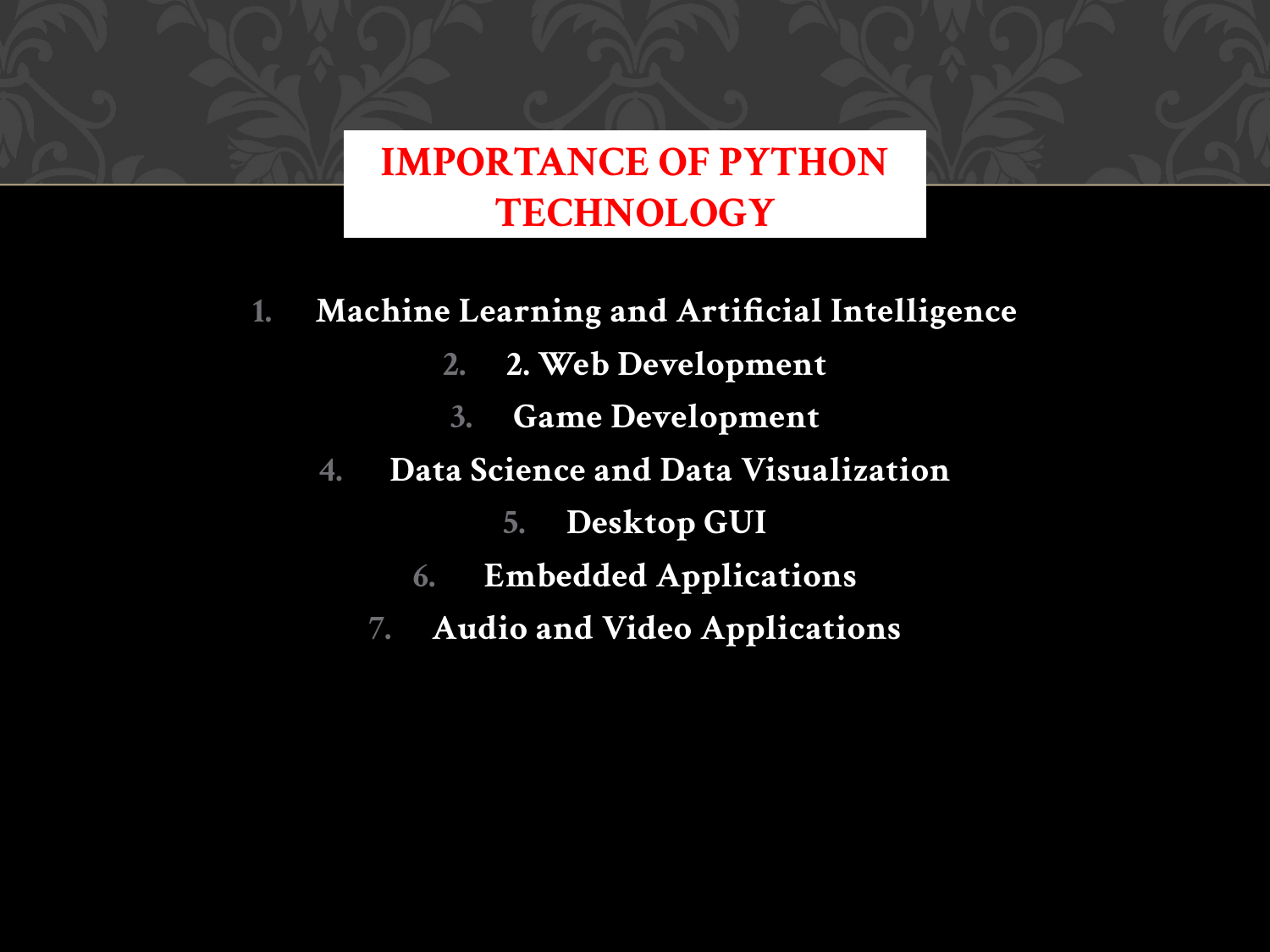

# IMPORTANCE OF PYTHON TECHNOLOGY
Machine Learning and Artificial Intelligence
2. Web Development
Game Development
 Data Science and Data Visualization
Desktop GUI
 Embedded Applications
Audio and Video Applications